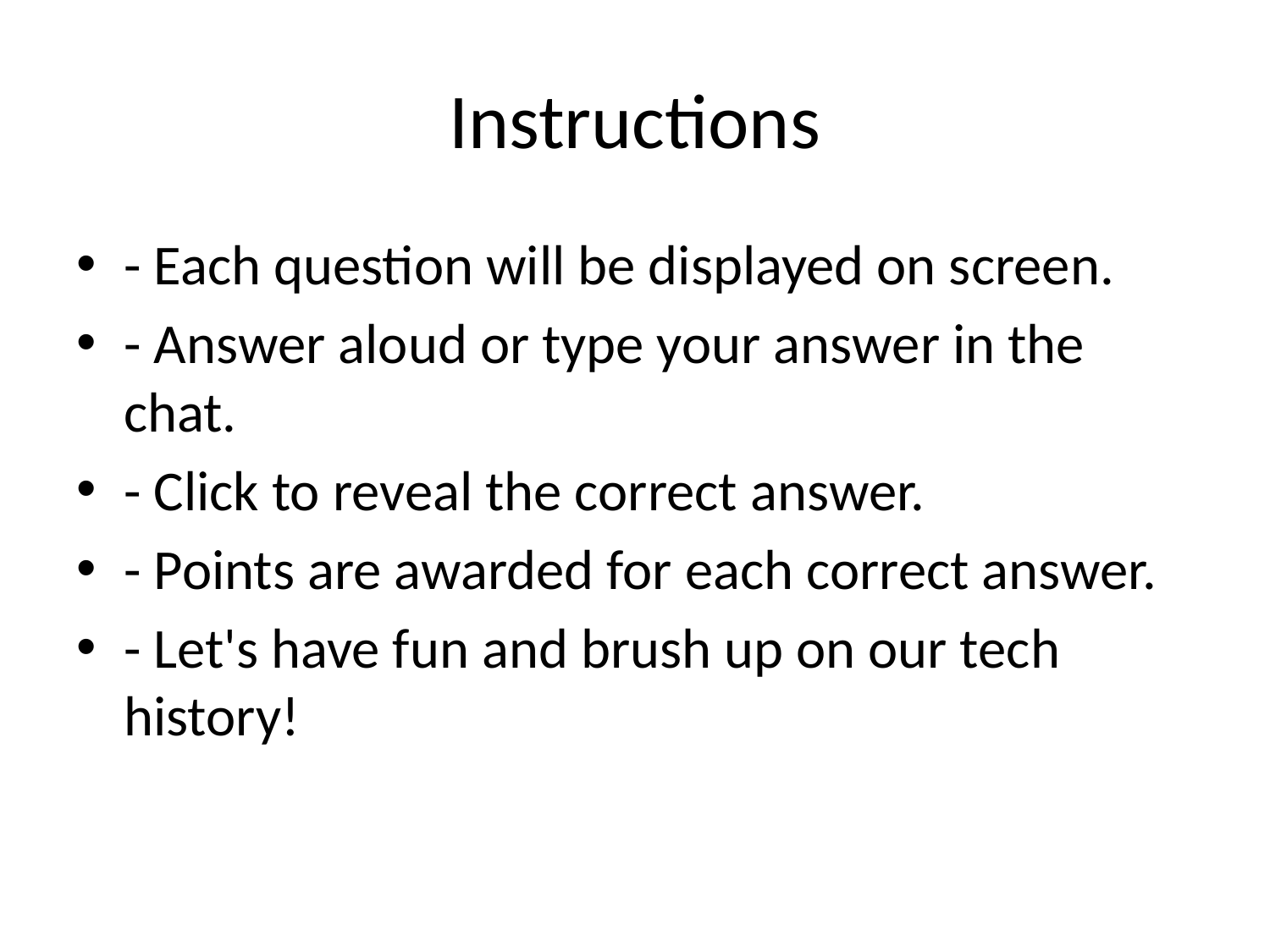

# Instructions
- Each question will be displayed on screen.
- Answer aloud or type your answer in the chat.
- Click to reveal the correct answer.
- Points are awarded for each correct answer.
- Let's have fun and brush up on our tech history!